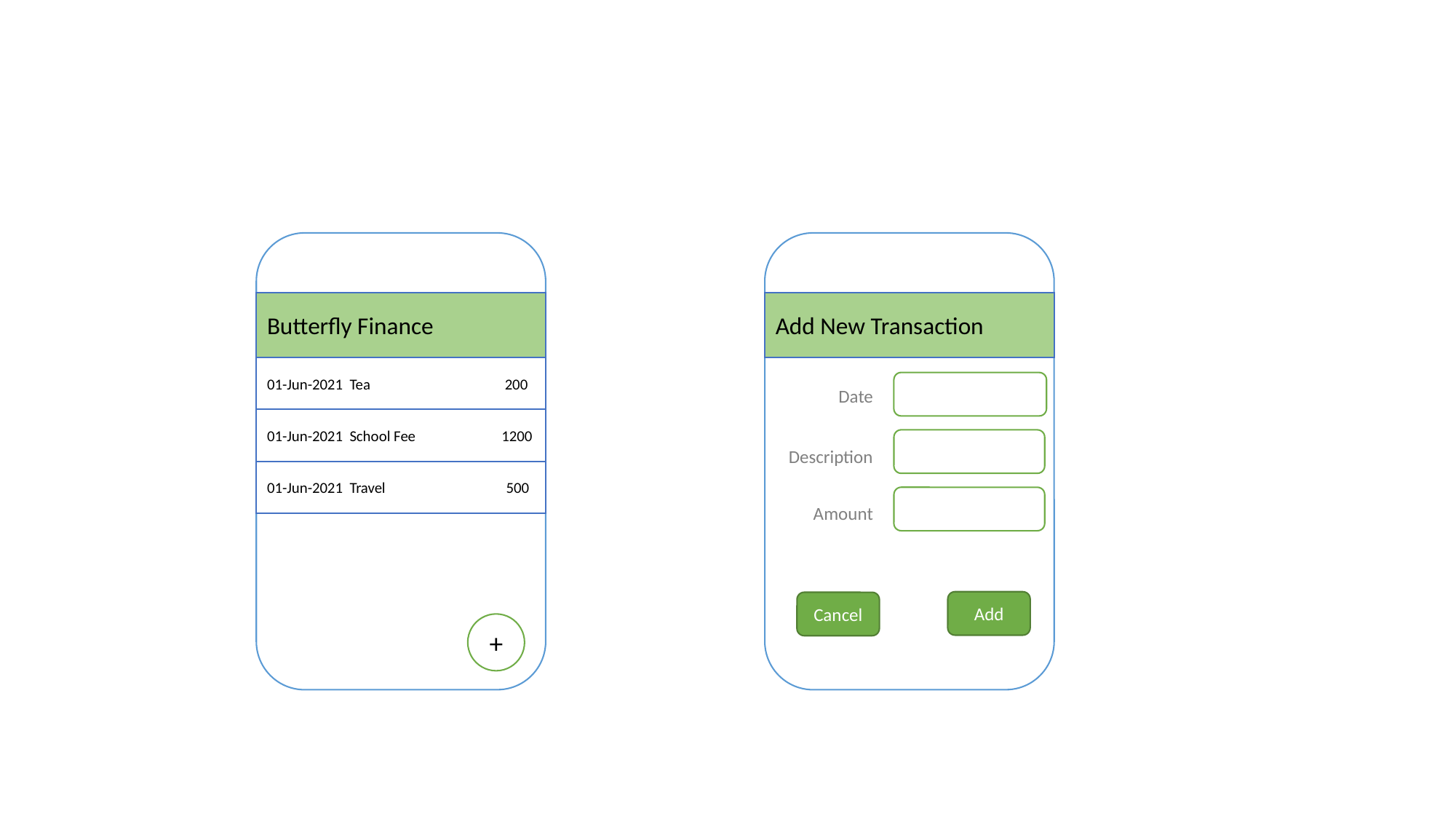

Butterfly Finance
Add New Transaction
01-Jun-2021  Tea                                       200

Date
01-Jun-2021  School Fee                         1200

Description
01-Jun-2021  Travel                                   500

Amount
Add
Cancel
+